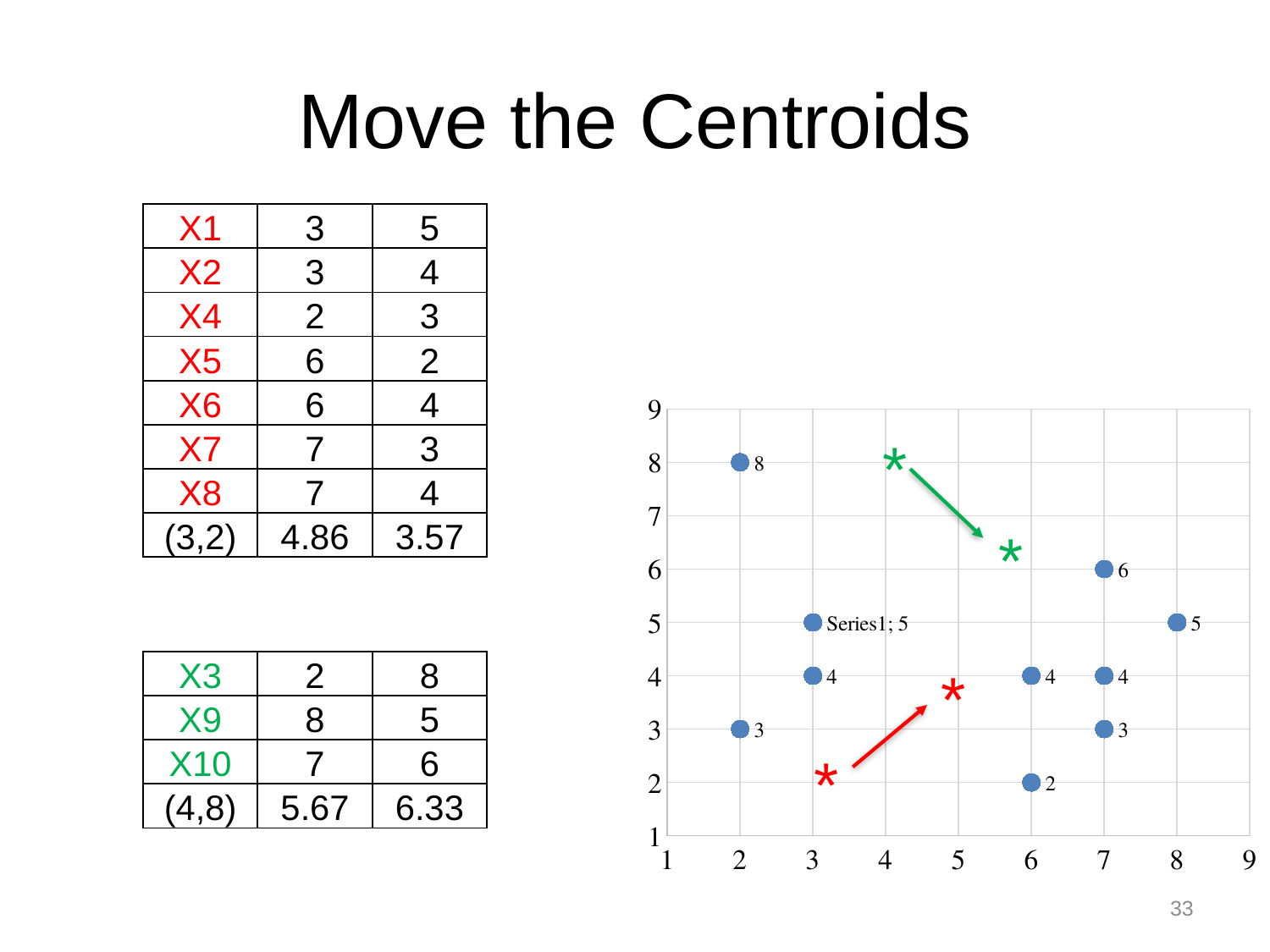

# Move the Centroids
| X1 | 3 | 5 |
| --- | --- | --- |
| X2 | 3 | 4 |
| X4 | 2 | 3 |
| X5 | 6 | 2 |
| X6 | 6 | 4 |
| X7 | 7 | 3 |
| X8 | 7 | 4 |
| (3,2) | 4.86 | 3.57 |

### Chart

| Category |  |
|---|---|
*
*
| X3 | 2 | 8 |
| --- | --- | --- |
| X9 | 8 | 5 |
| X10 | 7 | 6 |
| (4,8) | 5.67 | 6.33 |
*
*
33